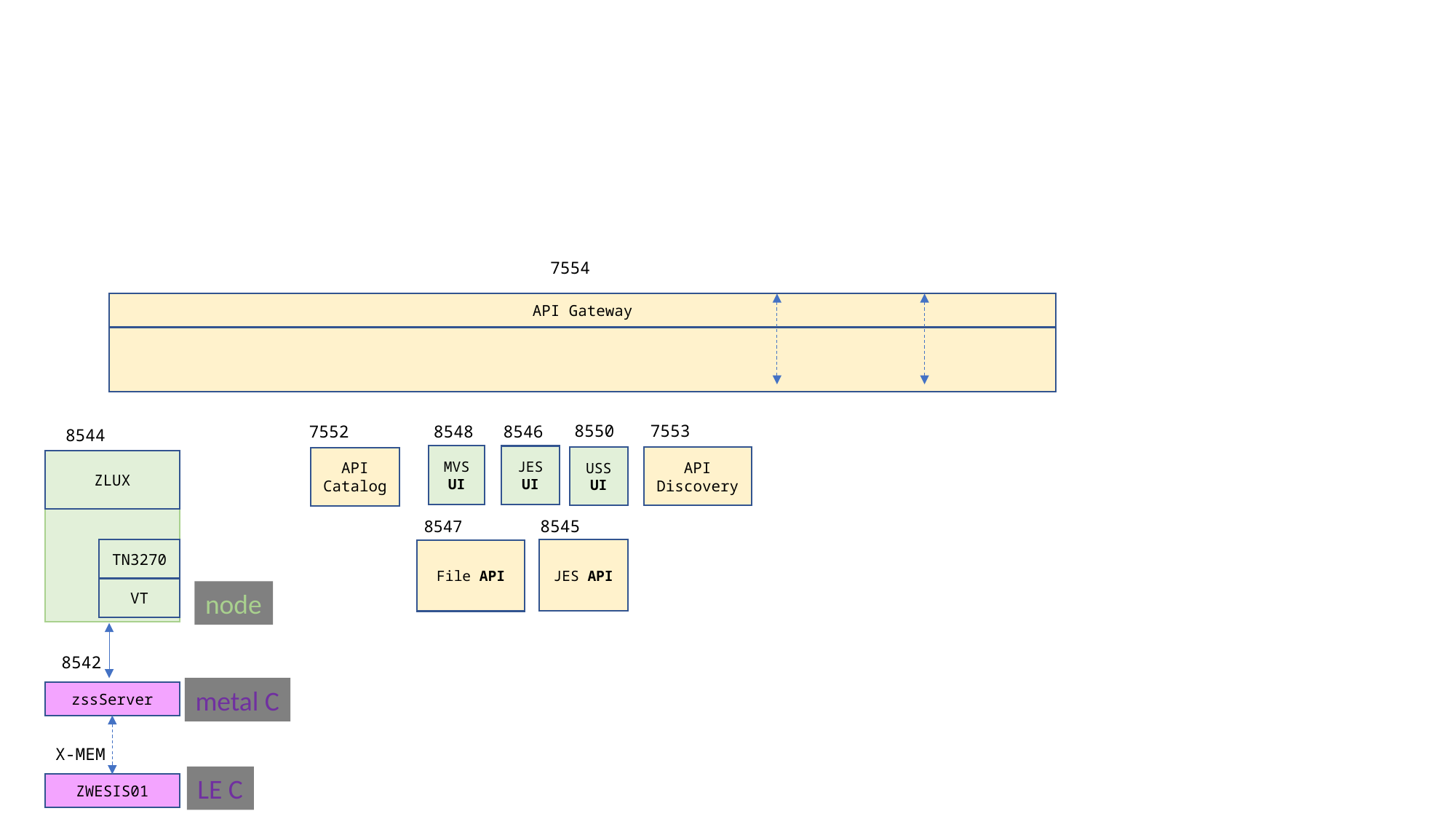

7554
API Gateway
8550

7553
8546
8548
7552
8544
MVS UI
JES UI
USS
UI
API Discovery
API Catalog

ZLUX
8545
8547
TN3270
JES API
File API
VT
node
8542
metal C
zssServer
X-MEM
LE C
ZWESIS01